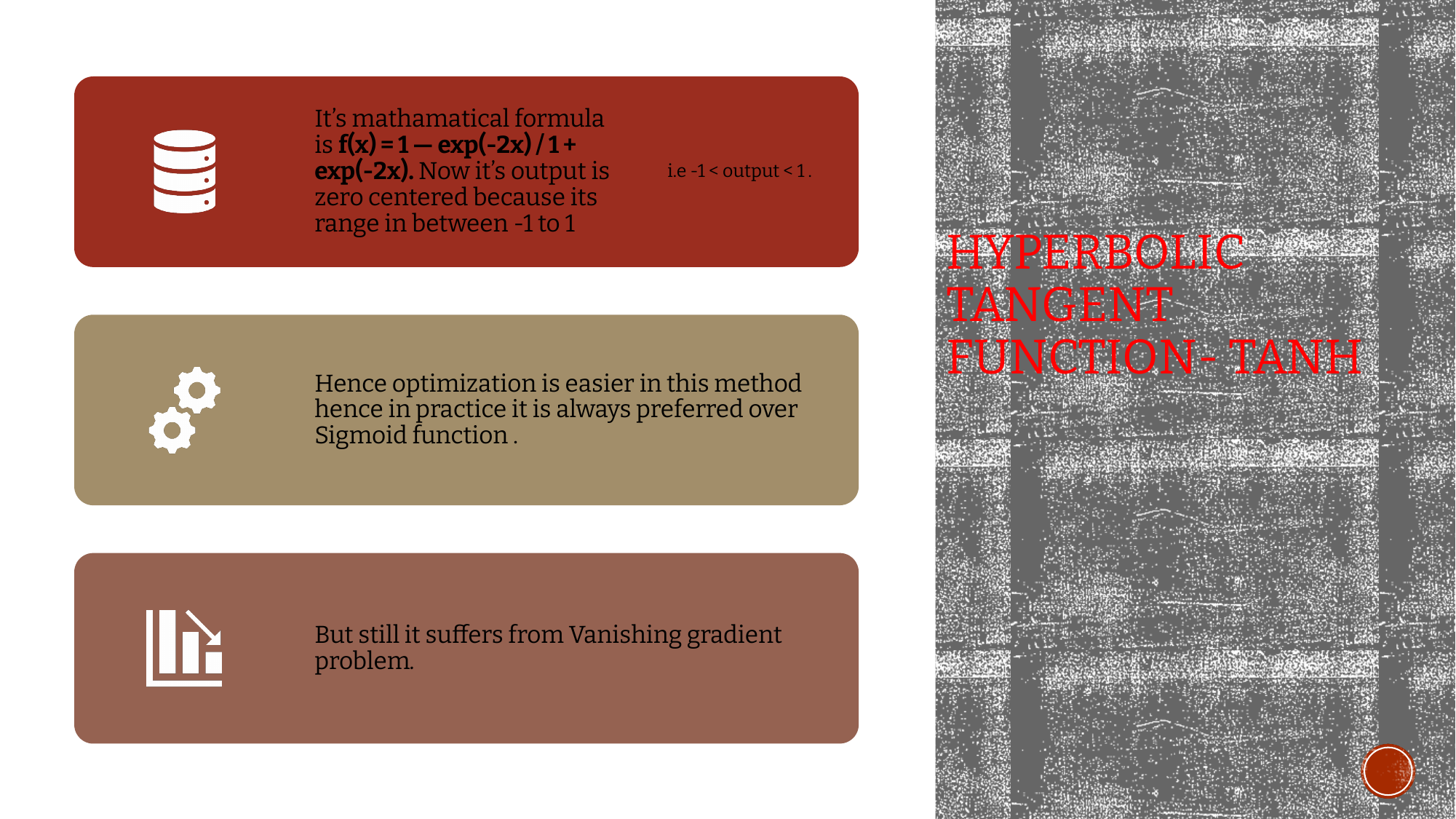

It’s mathamatical formula is f(x) = 1 — exp(-2x) / 1 + exp(-2x). Now it’s output is zero centered because its range in between -1 to 1
i.e -1 < output < 1 .
Hence optimization is easier in this method hence in practice it is always preferred over Sigmoid function .
But still it suffers from Vanishing gradient problem.
# Hyperbolic Tangent function- Tanh